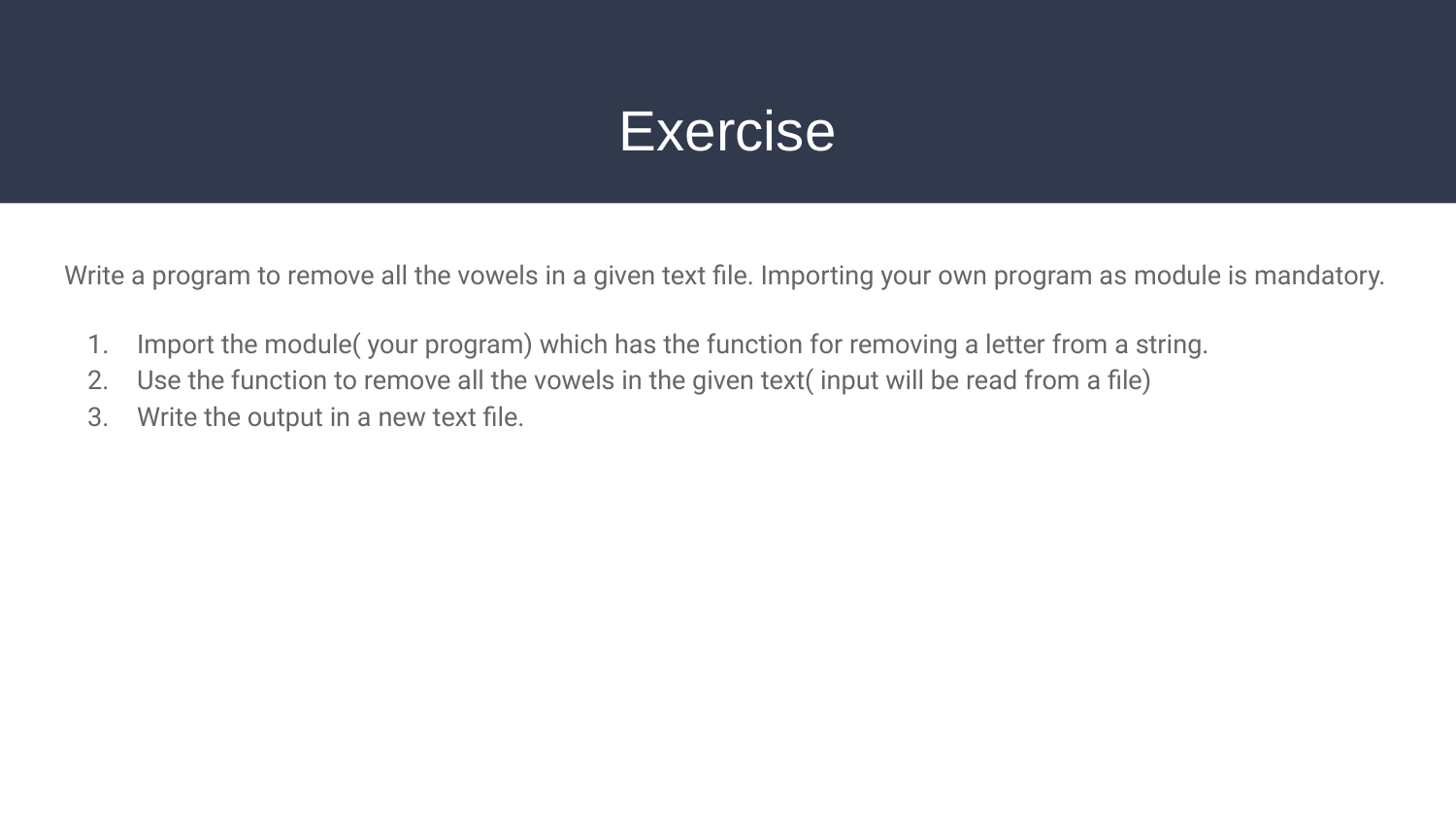

# Exercise
Write a program to remove all the vowels in a given text file. Importing your own program as module is mandatory.
Import the module( your program) which has the function for removing a letter from a string.
Use the function to remove all the vowels in the given text( input will be read from a file)
Write the output in a new text file.